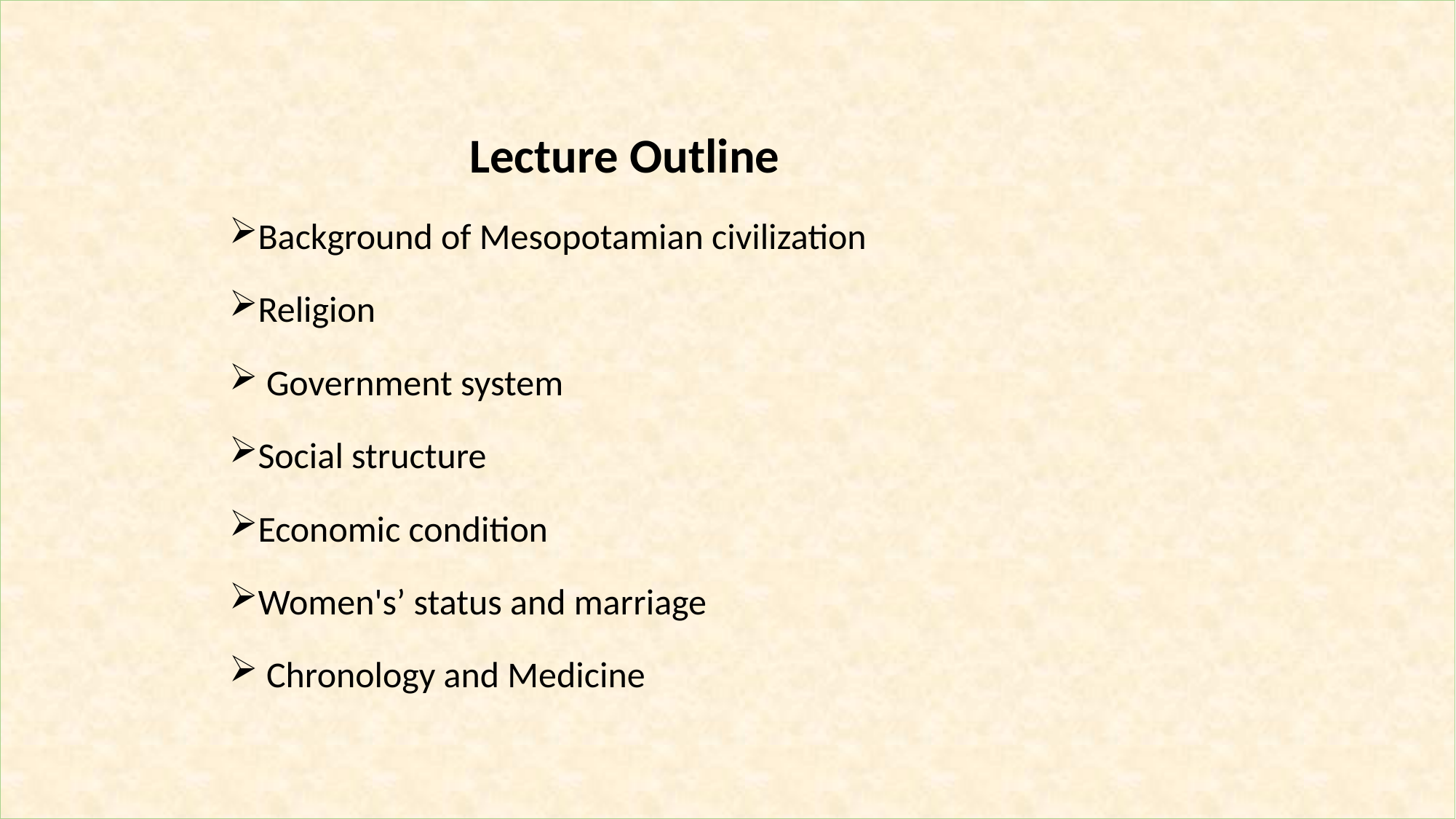

Lecture Outline
Background of Mesopotamian civilization
Religion
 Government system
Social structure
Economic condition
Women's’ status and marriage
 Chronology and Medicine